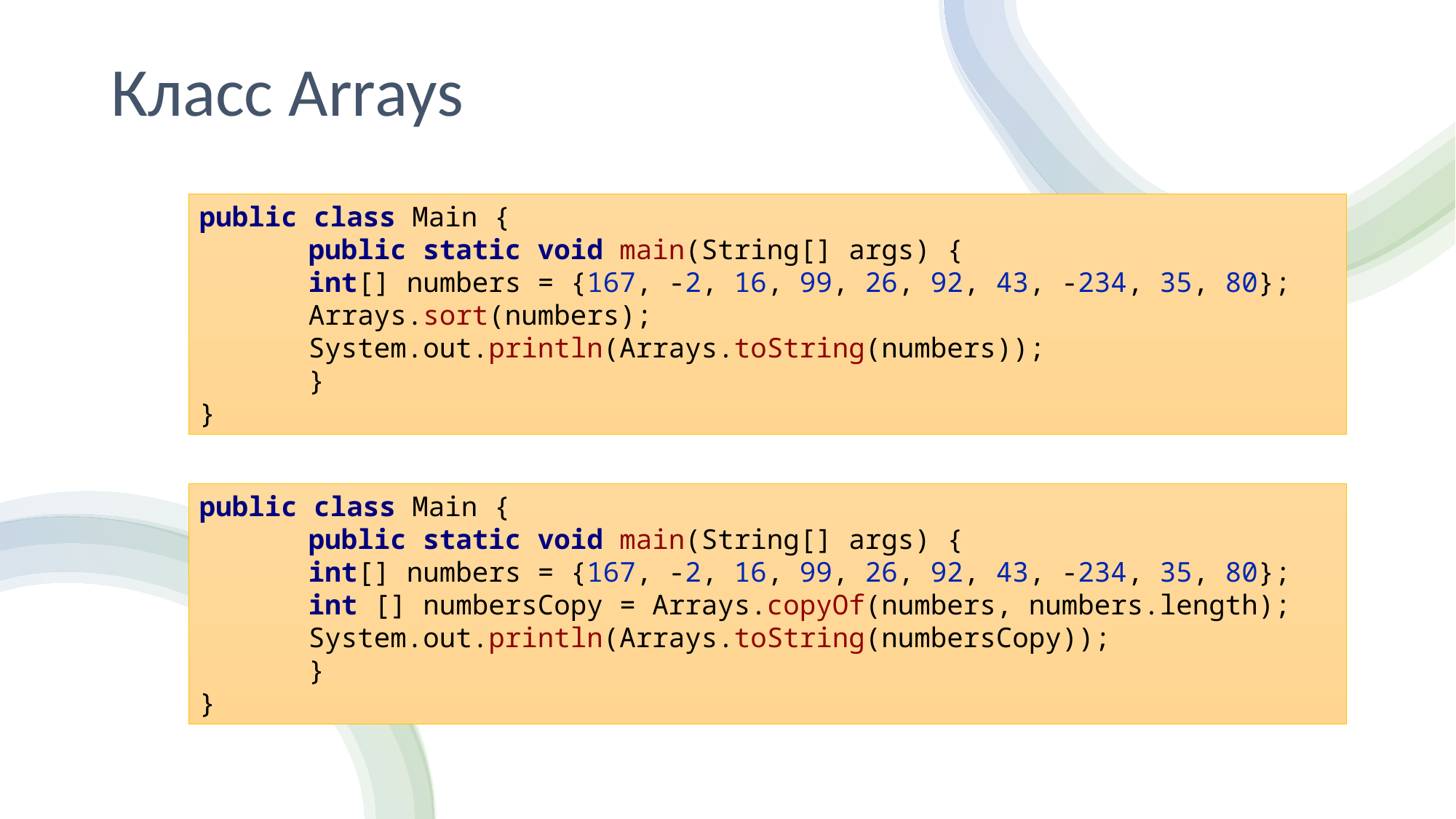

# Класс Arrays
public class Main {
	public static void main(String[] args) {
	int[] numbers = {167, -2, 16, 99, 26, 92, 43, -234, 35, 80}; 	Arrays.sort(numbers);
	System.out.println(Arrays.toString(numbers));
	}
}
public class Main {
	public static void main(String[] args) {
	int[] numbers = {167, -2, 16, 99, 26, 92, 43, -234, 35, 80}; 	int [] numbersCopy = Arrays.copyOf(numbers, numbers.length); 	System.out.println(Arrays.toString(numbersCopy));
	}
}